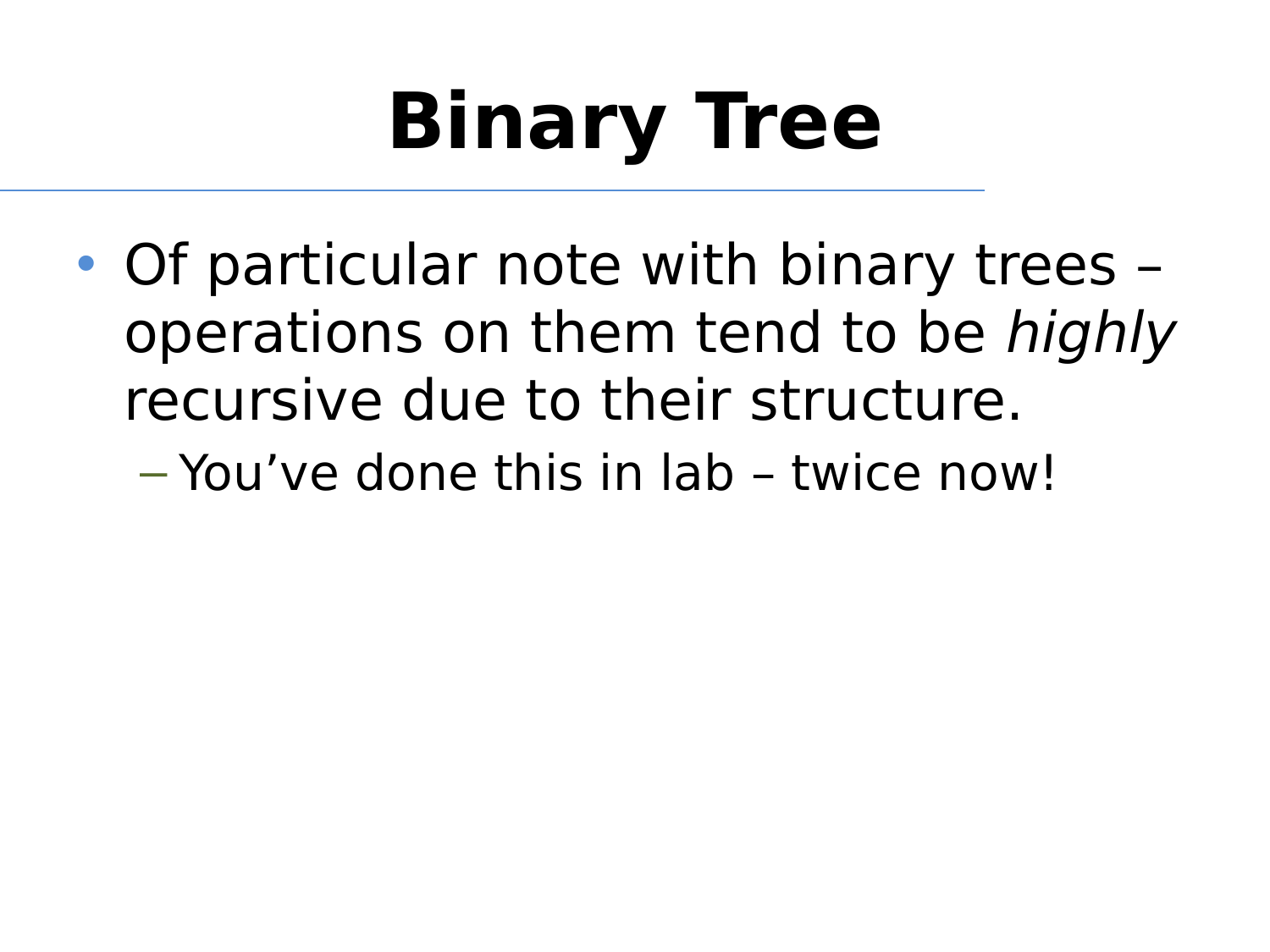

# Binary Tree
Of particular note with binary trees – operations on them tend to be highly recursive due to their structure.
You’ve done this in lab – twice now!